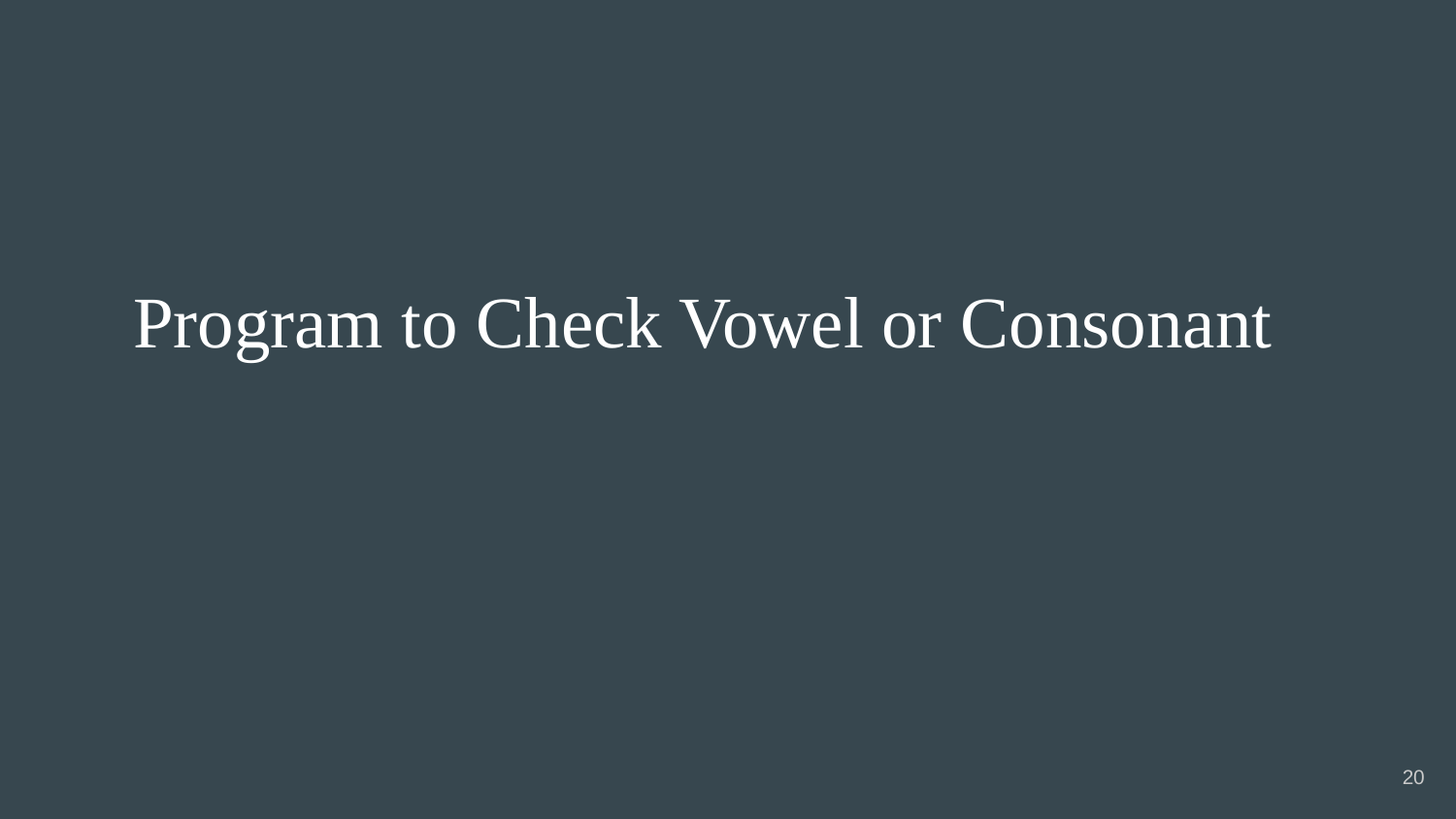

# Program to Check Vowel or Consonant
20